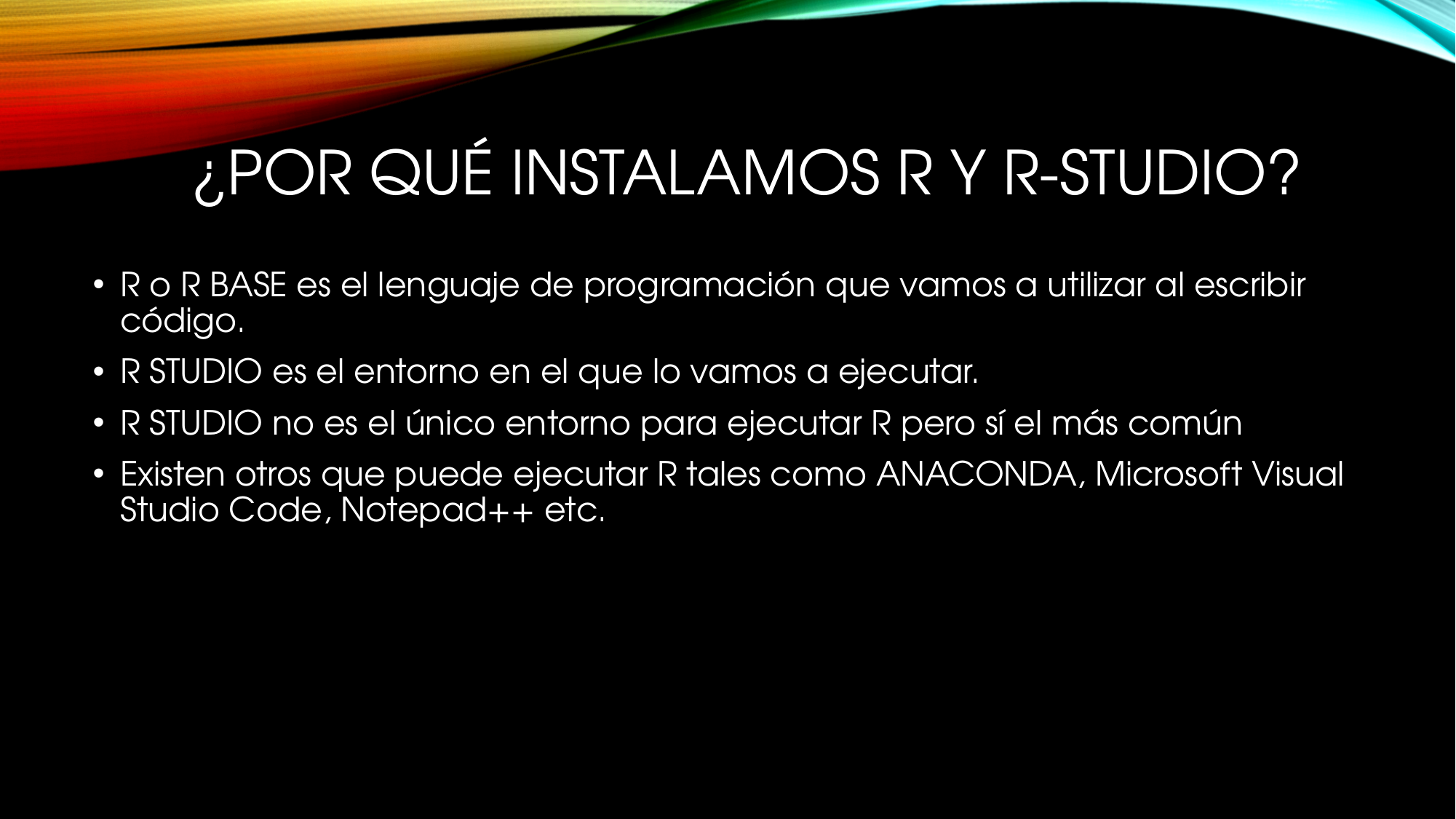

# ¿Por qué Instalamos r y r-studio?
R o R BASE es el lenguaje de programación que vamos a utilizar al escribir código.
R STUDIO es el entorno en el que lo vamos a ejecutar.
R STUDIO no es el único entorno para ejecutar R pero sí el más común
Existen otros que puede ejecutar R tales como ANACONDA, Microsoft Visual Studio Code, Notepad++ etc.